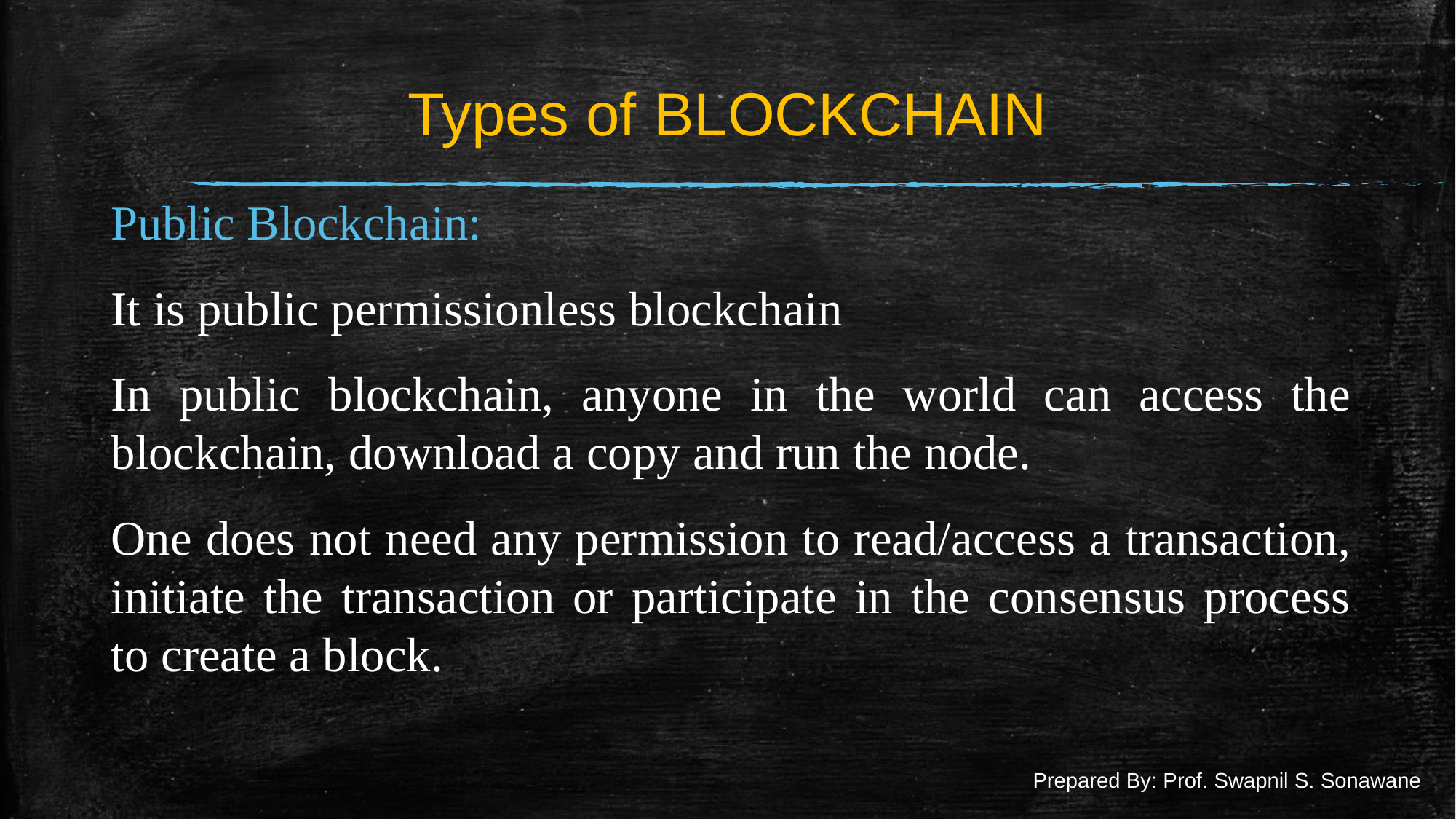

# Types of BLOCKCHAIN
Public Blockchain:
It is public permissionless blockchain
In public blockchain, anyone in the world can access the blockchain, download a copy and run the node.
One does not need any permission to read/access a transaction, initiate the transaction or participate in the consensus process to create a block.
Prepared By: Prof. Swapnil S. Sonawane